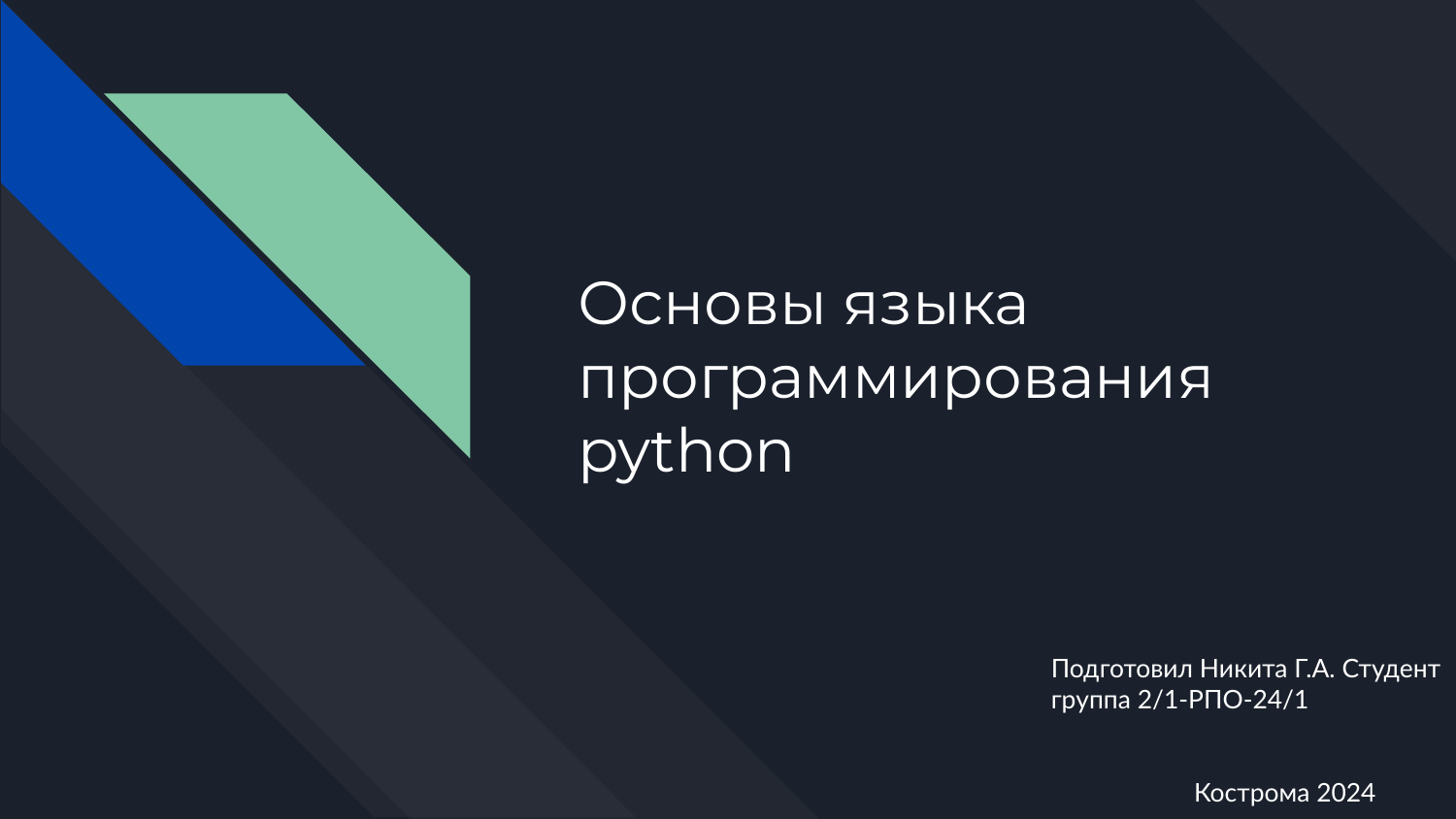

# Основы языка программирования python
Подготовил Никита Г.А. Студент группа 2/1-РПО-24/1

			Кострома 2024